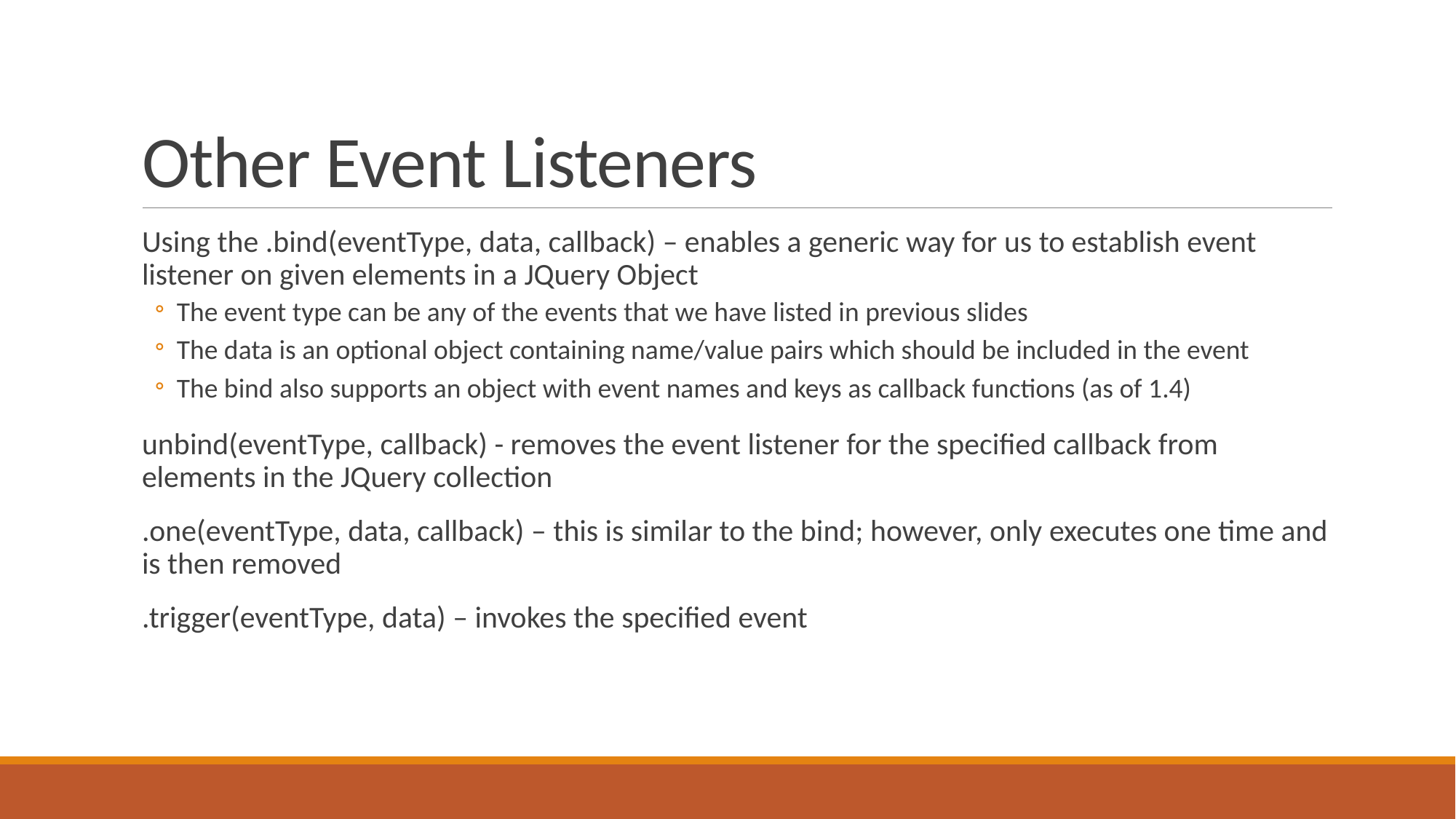

# Other Event Listeners
Using the .bind(eventType, data, callback) – enables a generic way for us to establish event listener on given elements in a JQuery Object
The event type can be any of the events that we have listed in previous slides
The data is an optional object containing name/value pairs which should be included in the event
The bind also supports an object with event names and keys as callback functions (as of 1.4)
unbind(eventType, callback) - removes the event listener for the specified callback from elements in the JQuery collection
.one(eventType, data, callback) – this is similar to the bind; however, only executes one time and is then removed
.trigger(eventType, data) – invokes the specified event